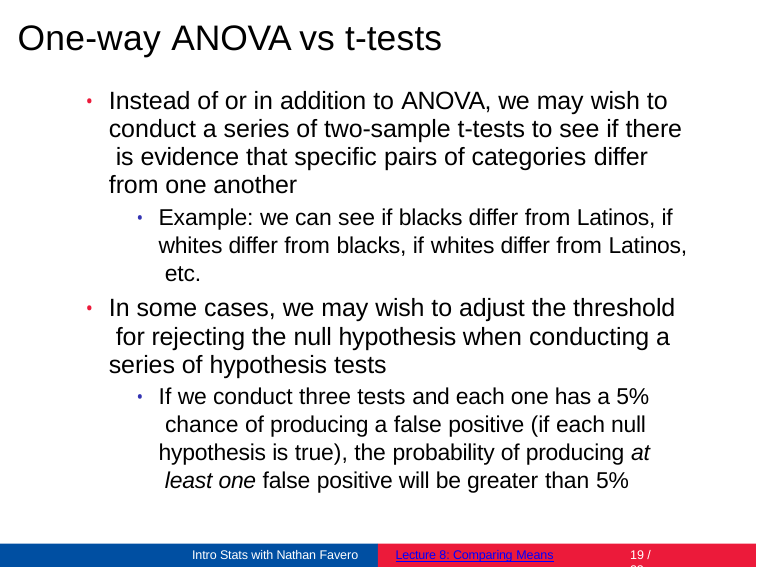

# One-way ANOVA vs t-tests
Instead of or in addition to ANOVA, we may wish to  conduct a series of two-sample t-tests to see if there  is evidence that specific pairs of categories differ
from one another
Example: we can see if blacks differ from Latinos, if  whites differ from blacks, if whites differ from Latinos,  etc.
In some cases, we may wish to adjust the threshold  for rejecting the null hypothesis when conducting a  series of hypothesis tests
If we conduct three tests and each one has a 5%  chance of producing a false positive (if each null  hypothesis is true), the probability of producing at  least one false positive will be greater than 5%

Intro Stats with Nathan Favero
Lecture 8: Comparing Means
19 / 23